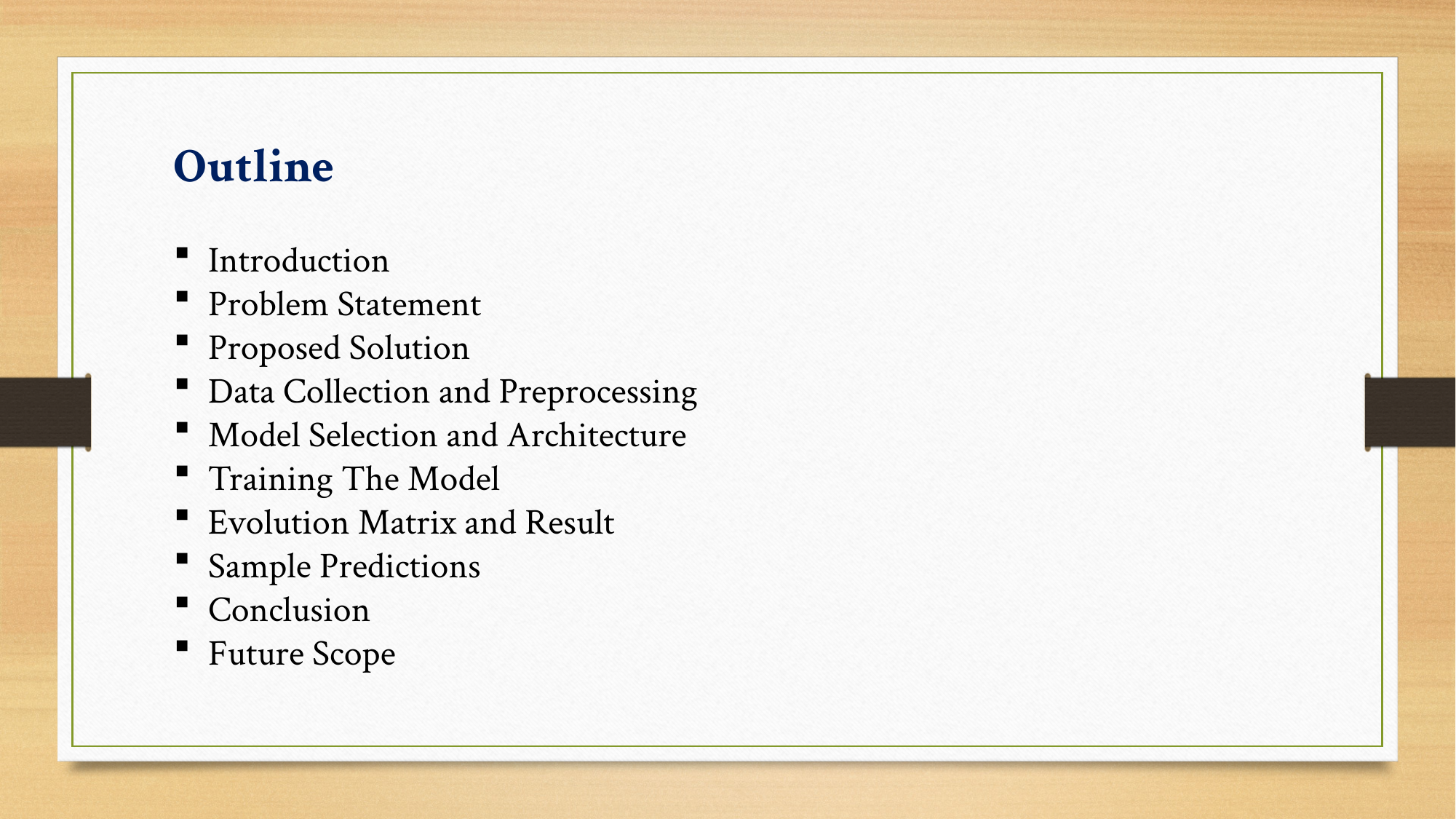

Outline

Introduction
Problem Statement
Proposed Solution
Data Collection and Preprocessing
Model Selection and Architecture
Training The Model
Evolution Matrix and Result
Sample Predictions
Conclusion
Future Scope